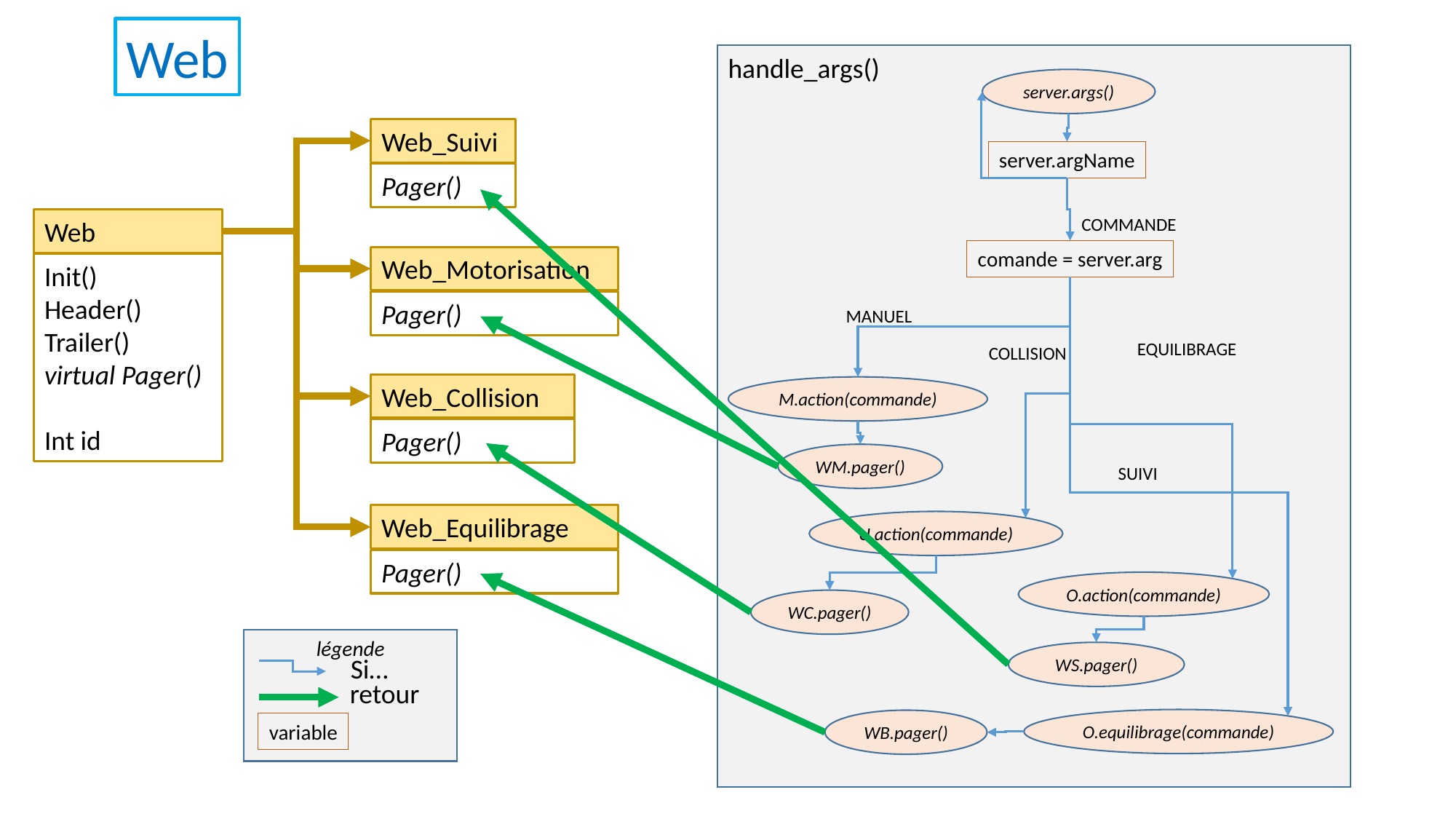

Web
handle_args()
server.args()
Web_Suivi
Pager()
server.argName
COMMANDE
Web
Init()
Header()
Trailer()
virtual Pager()

Int id
comande = server.arg
Web_Motorisation
Pager()
MANUEL
EQUILIBRAGE
COLLISION
Web_Collision
Pager()
M.action(commande)
WM.pager()
SUIVI
Web_Equilibrage
Pager()
U.action(commande)
O.action(commande)
WC.pager()
légende
Si…
retour
variable
WS.pager()
O.equilibrage(commande)
WB.pager()